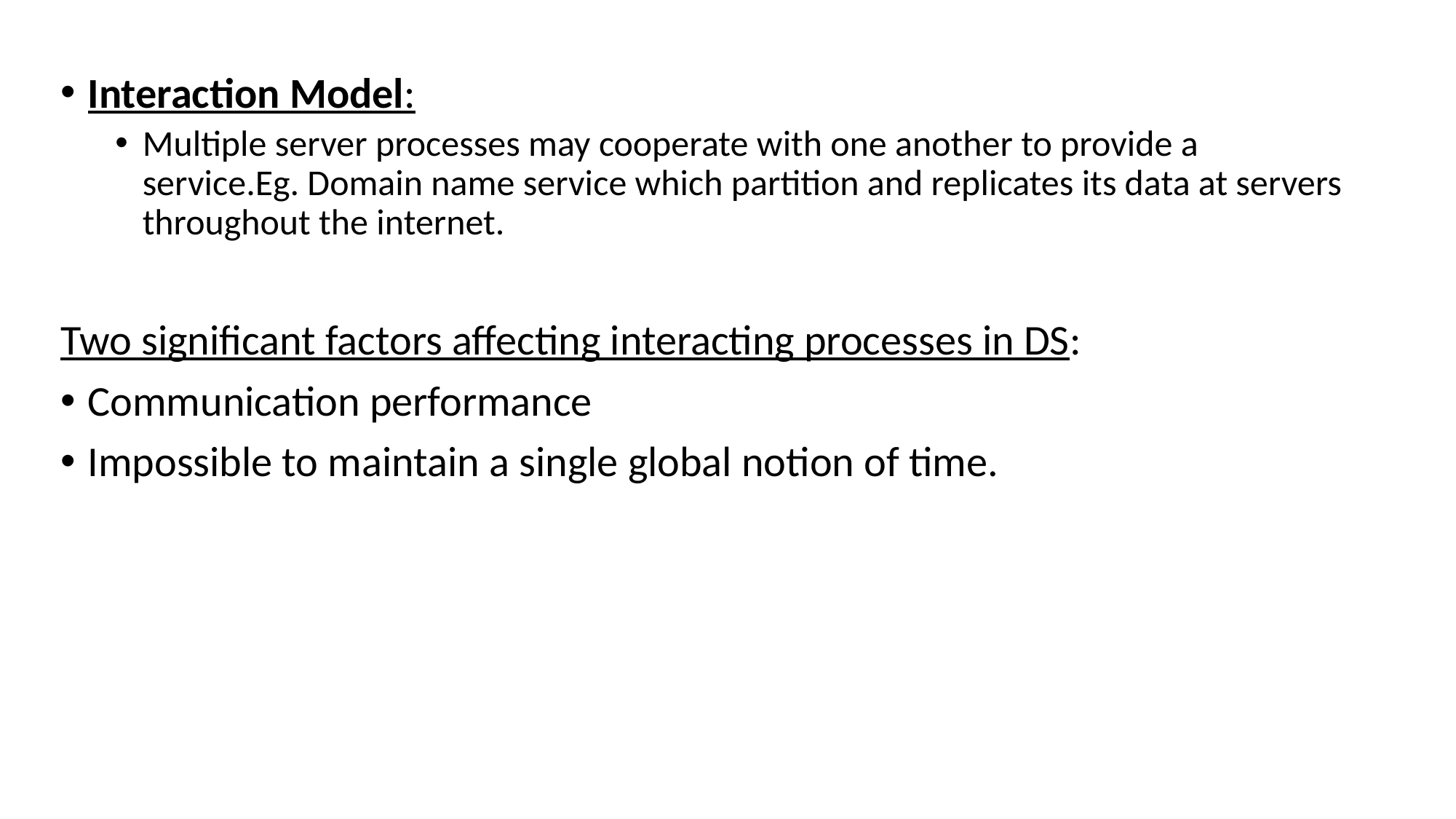

#
Interaction Model:
Multiple server processes may cooperate with one another to provide a service.Eg. Domain name service which partition and replicates its data at servers throughout the internet.

Two significant factors affecting interacting processes in DS:
Communication performance
Impossible to maintain a single global notion of time.